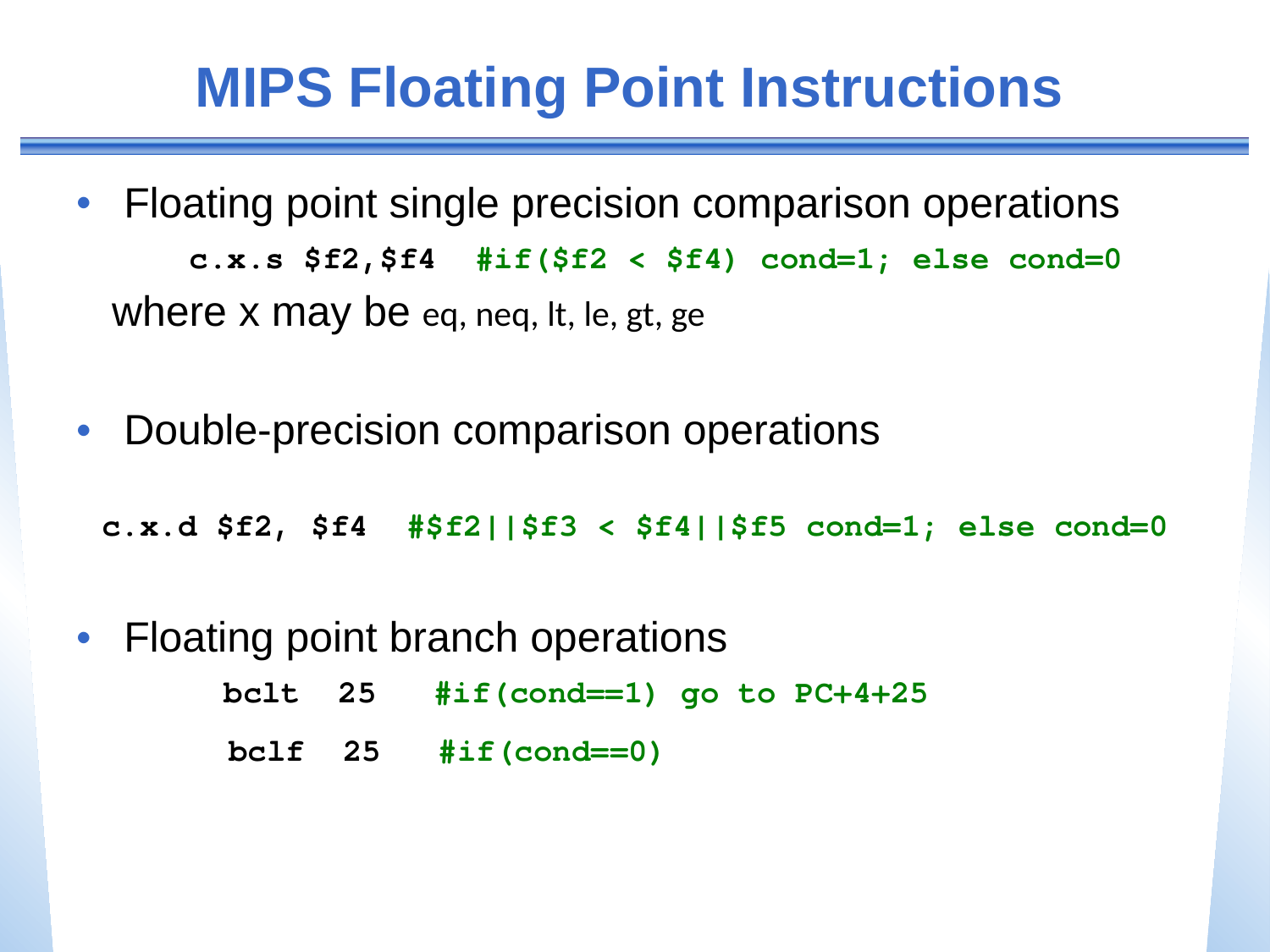

# MIPS Floating Point Instructions
Floating point single precision comparison operations
  c.x.s $f2,$f4  #if($f2 < $f4) cond=1; else cond=0
   where x may be eq, neq, lt, le, gt, ge

Double-precision comparison operations

c.x.d $f2, $f4  #$f2||$f3 < $f4||$f5 cond=1; else cond=0

Floating point branch operations
       bclt  25   #if(cond==1) go to PC+4+25
        bclf  25   #if(cond==0)